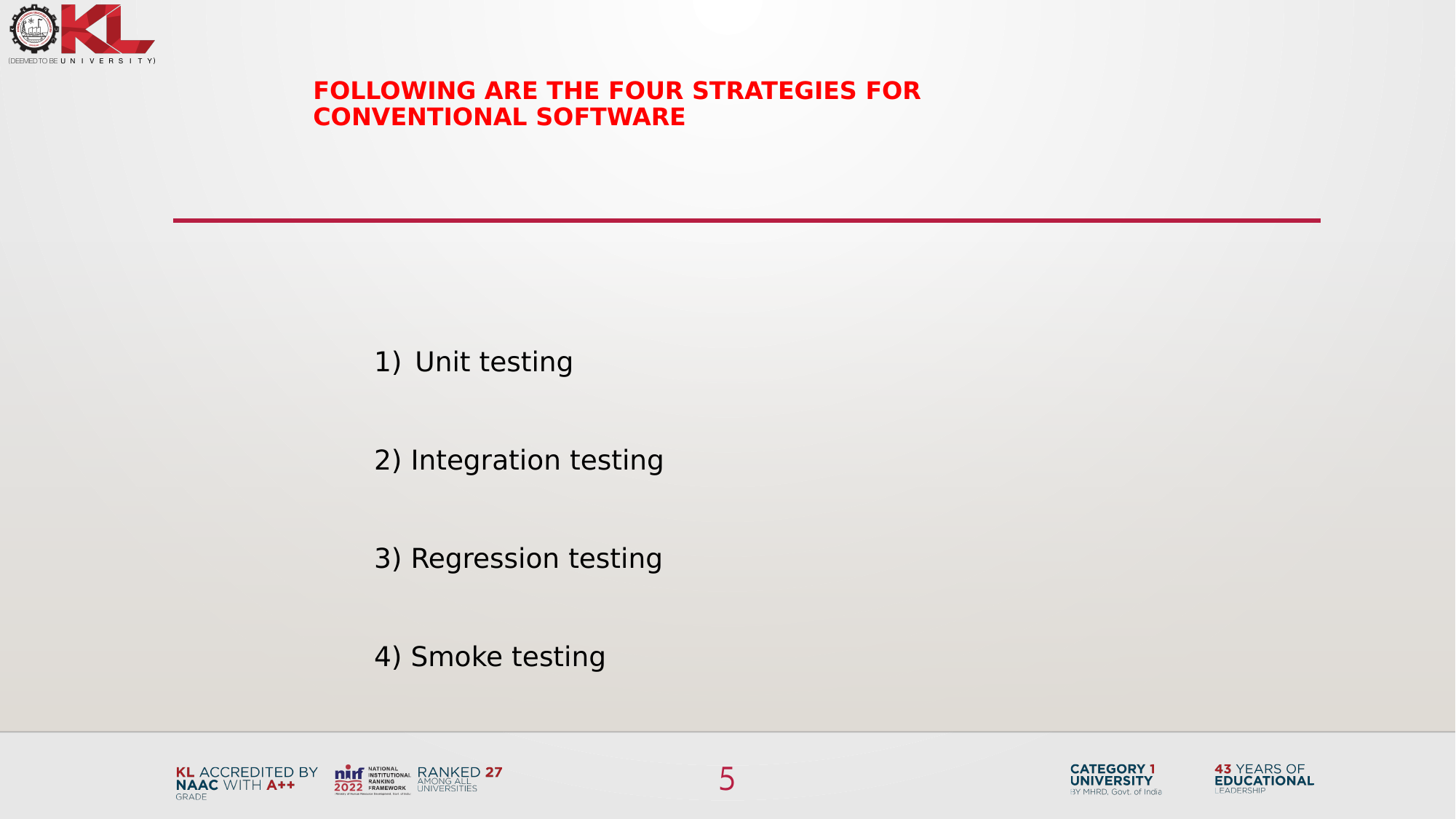

# Following are the four strategies for conventional software

Unit testing

2) Integration testing

3) Regression testing

4) Smoke testing
5